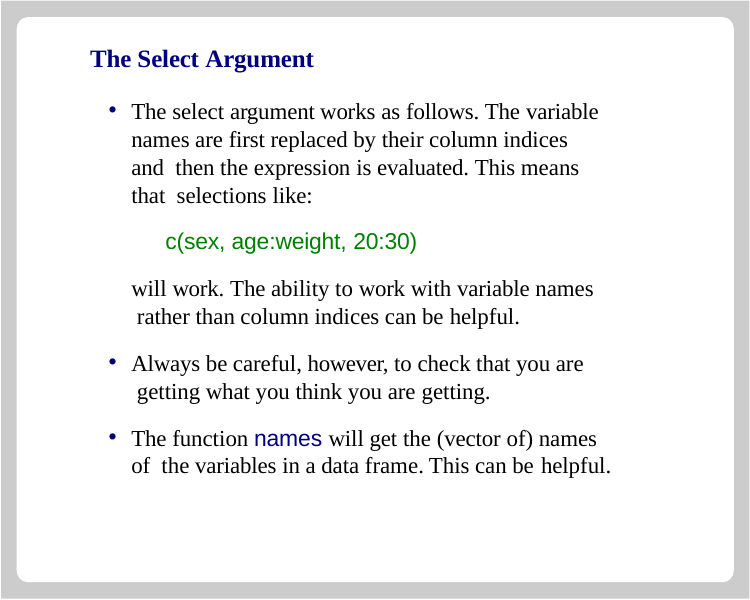

# The Select Argument
The select argument works as follows. The variable  names are first replaced by their column indices and  then the expression is evaluated. This means that  selections like:
c(sex, age:weight, 20:30)
will work. The ability to work with variable names  rather than column indices can be helpful.
Always be careful, however, to check that you are  getting what you think you are getting.
The function names will get the (vector of) names of  the variables in a data frame. This can be helpful.